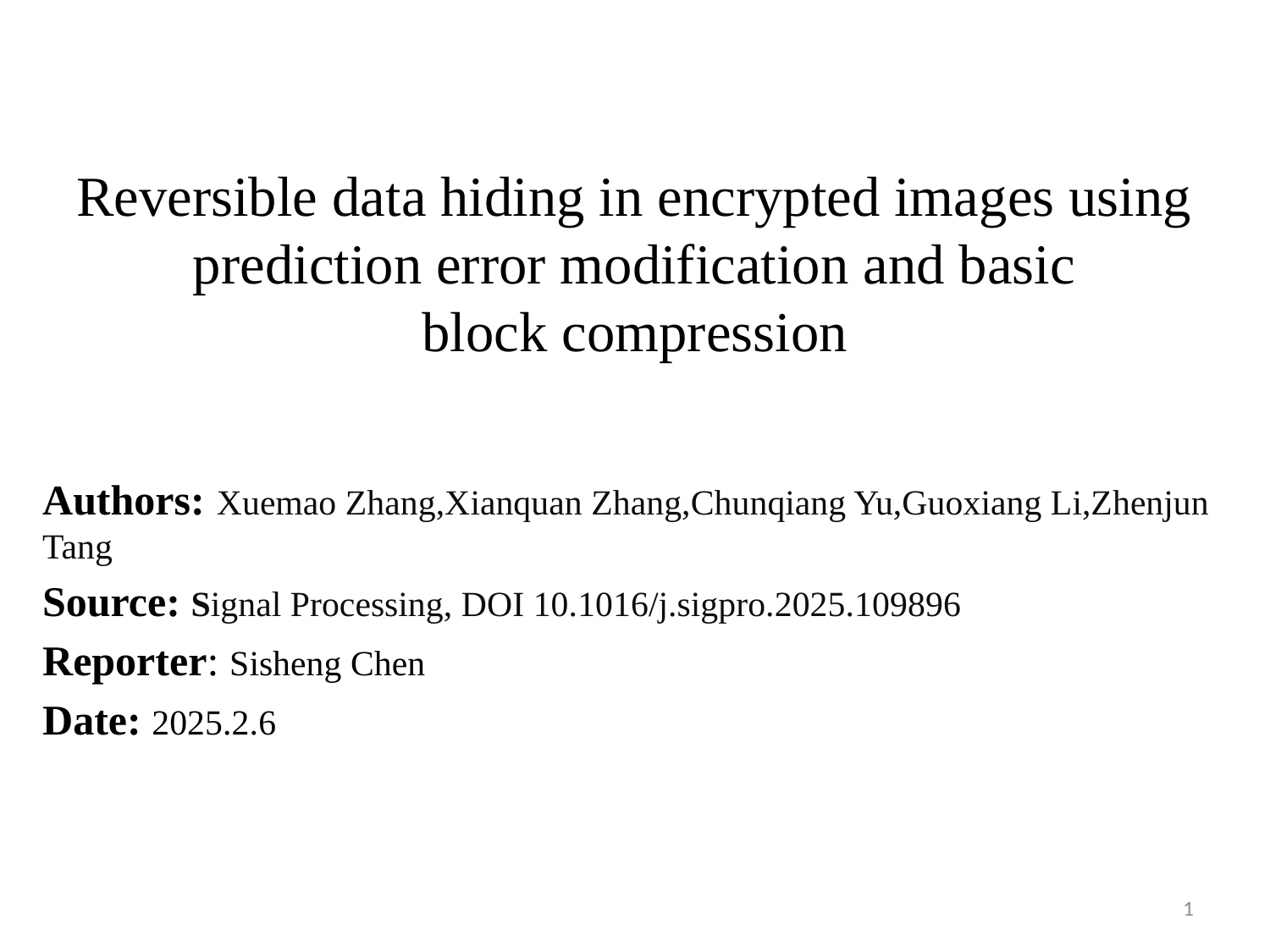

# Reversible data hiding in encrypted images using prediction error modification and basic block compression
Authors: Xuemao Zhang,Xianquan Zhang,Chunqiang Yu,Guoxiang Li,Zhenjun Tang
Source: Signal Processing, DOI 10.1016/j.sigpro.2025.109896
Reporter: Sisheng Chen
Date: 2025.2.6

1